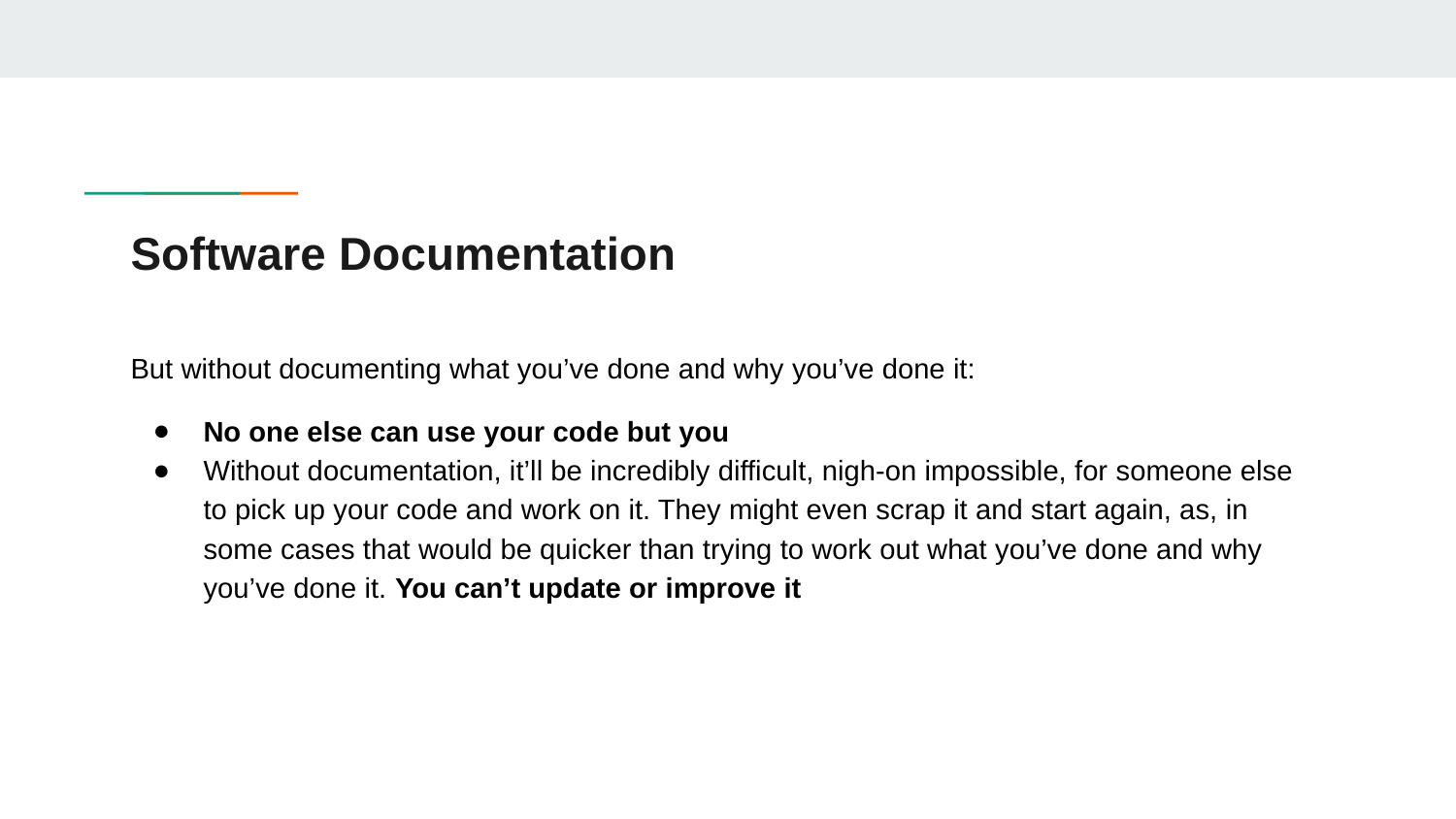

# Software Documentation
But without documenting what you’ve done and why you’ve done it:
No one else can use your code but you
Without documentation, it’ll be incredibly difficult, nigh-on impossible, for someone else to pick up your code and work on it. They might even scrap it and start again, as, in some cases that would be quicker than trying to work out what you’ve done and why you’ve done it. You can’t update or improve it